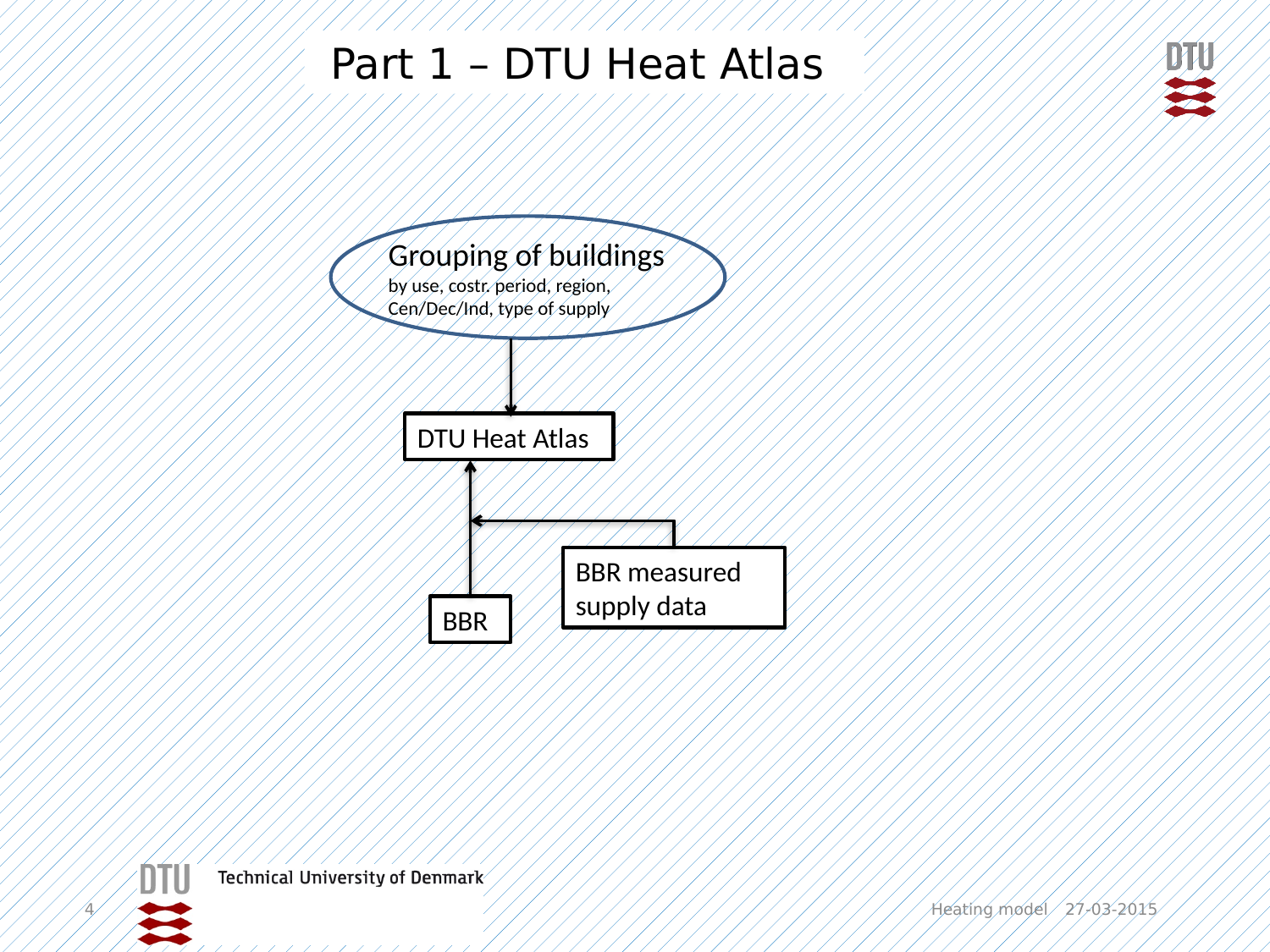

Part 1 – DTU Heat Atlas
Grouping of buildings by use, costr. period, region, Cen/Dec/Ind, type of supply
DTU Heat Atlas
BBR measured supply data
BBR
4
Heating model
27-03-2015